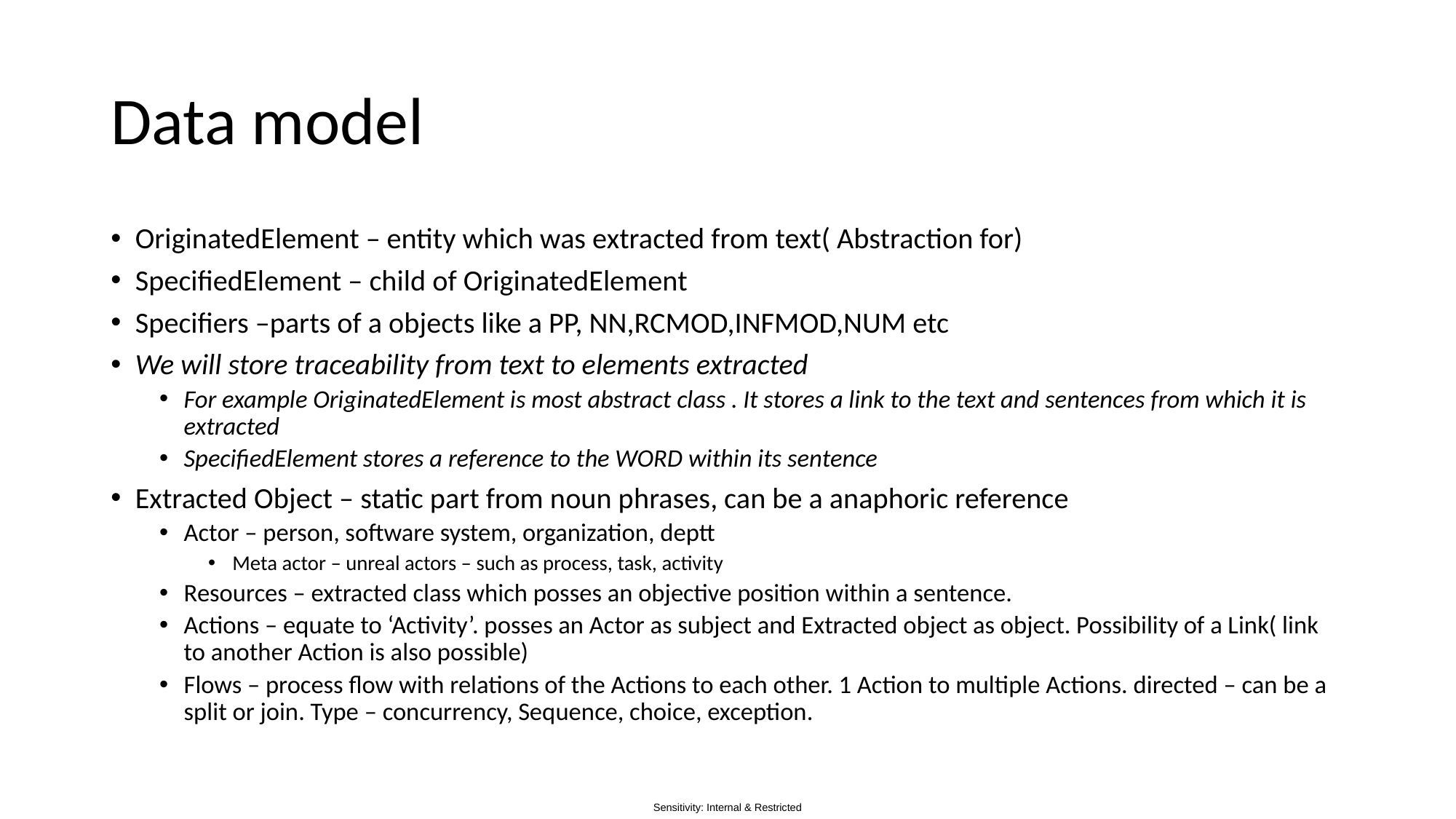

# Data model
OriginatedElement – entity which was extracted from text( Abstraction for)
SpecifiedElement – child of OriginatedElement
Specifiers –parts of a objects like a PP, NN,RCMOD,INFMOD,NUM etc
We will store traceability from text to elements extracted
For example OriginatedElement is most abstract class . It stores a link to the text and sentences from which it is extracted
SpecifiedElement stores a reference to the WORD within its sentence
Extracted Object – static part from noun phrases, can be a anaphoric reference
Actor – person, software system, organization, deptt
Meta actor – unreal actors – such as process, task, activity
Resources – extracted class which posses an objective position within a sentence.
Actions – equate to ‘Activity’. posses an Actor as subject and Extracted object as object. Possibility of a Link( link to another Action is also possible)
Flows – process flow with relations of the Actions to each other. 1 Action to multiple Actions. directed – can be a split or join. Type – concurrency, Sequence, choice, exception.